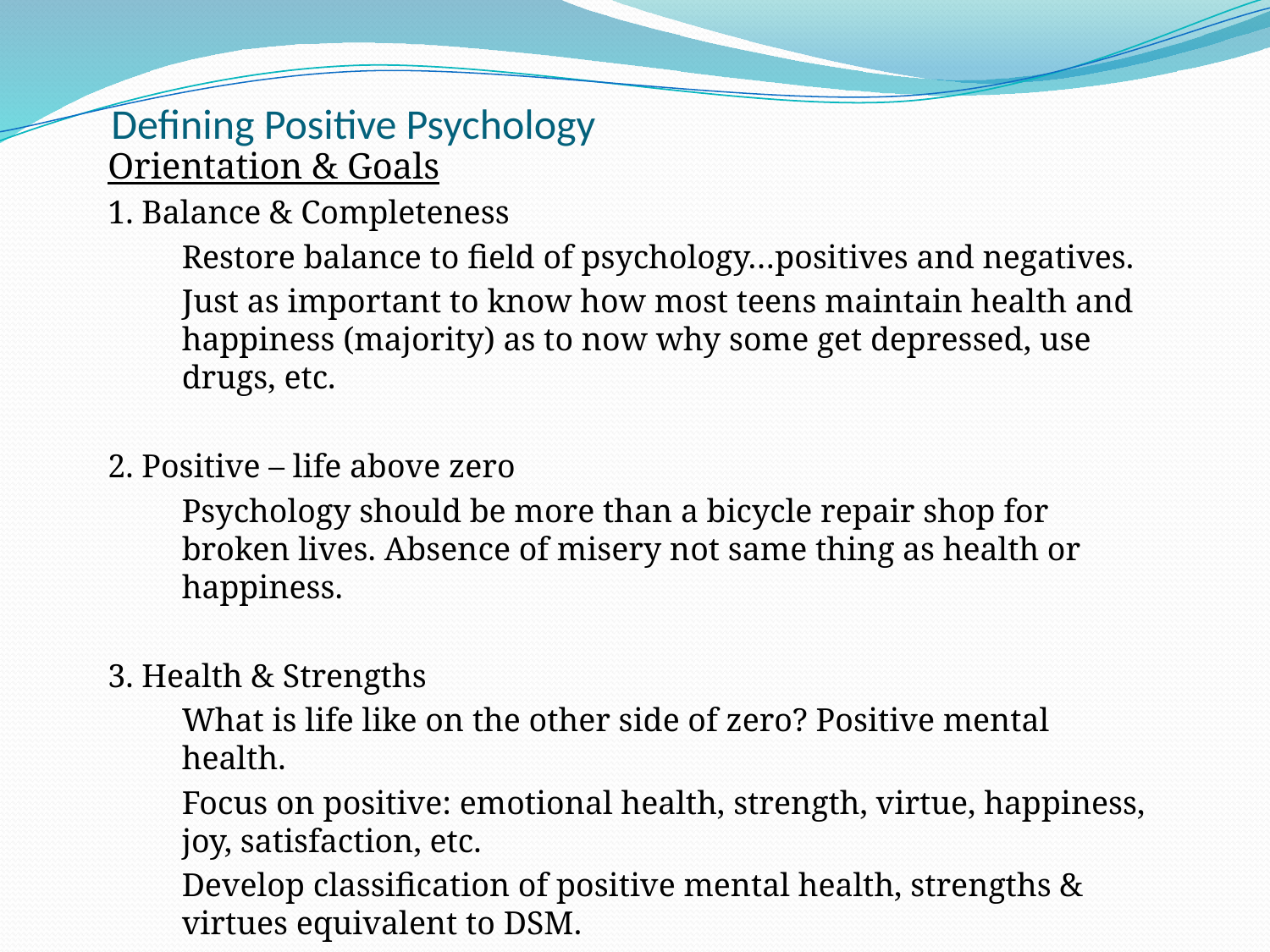

# Defining Positive Psychology
Orientation & Goals
1. Balance & Completeness
	Restore balance to field of psychology…positives and negatives.
	Just as important to know how most teens maintain health and happiness (majority) as to now why some get depressed, use drugs, etc.

2. Positive – life above zero
	Psychology should be more than a bicycle repair shop for broken lives. Absence of misery not same thing as health or happiness.

3. Health & Strengths
	What is life like on the other side of zero? Positive mental health.
	Focus on positive: emotional health, strength, virtue, happiness, joy, satisfaction, etc.
	Develop classification of positive mental health, strengths & virtues equivalent to DSM.